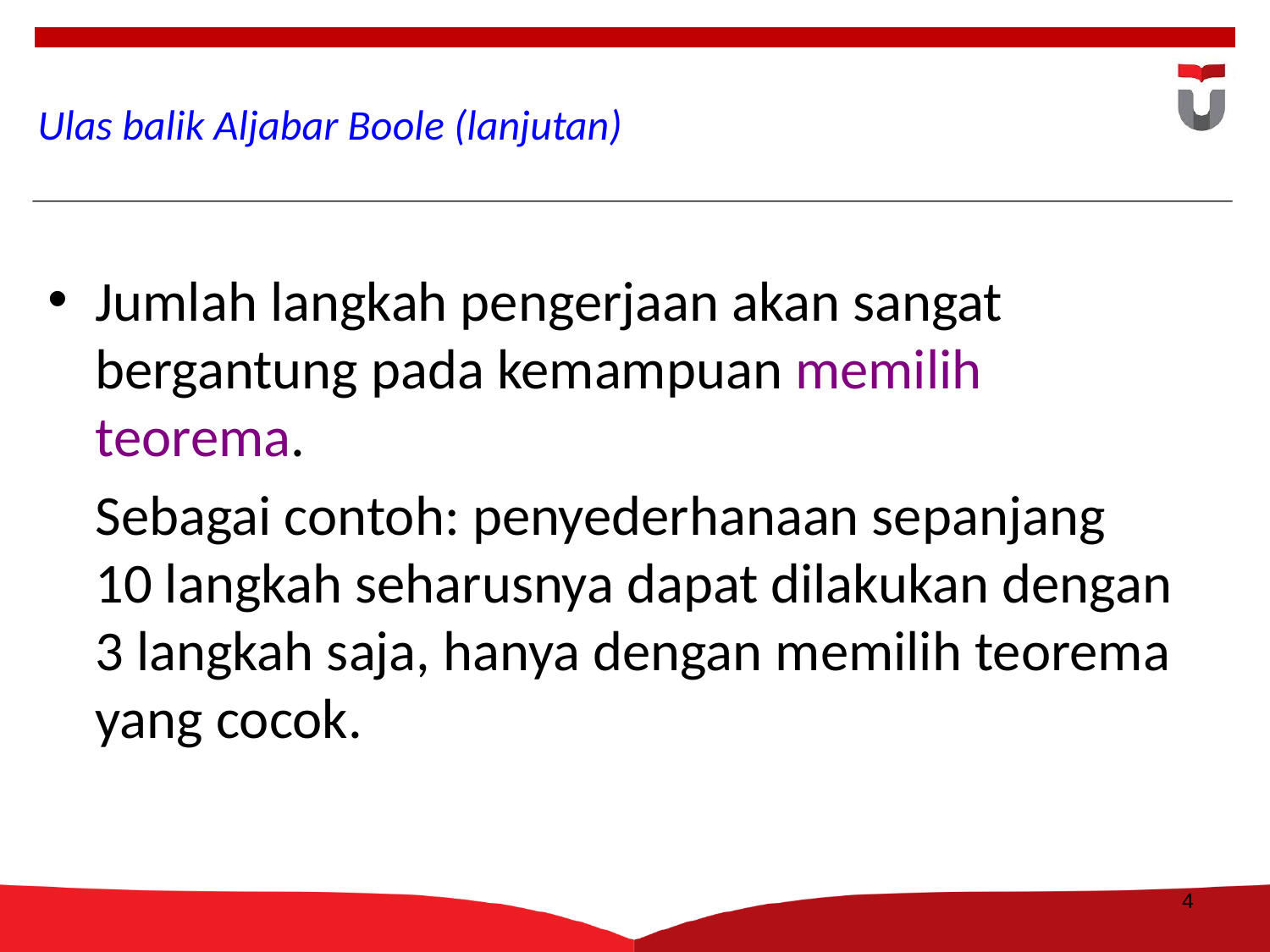

# Ulas balik Aljabar Boole (lanjutan)
Jumlah langkah pengerjaan akan sangat bergantung pada kemampuan memilih teorema.
	Sebagai contoh: penyederhanaan sepanjang 10 langkah seharusnya dapat dilakukan dengan 3 langkah saja, hanya dengan memilih teorema yang cocok.

4